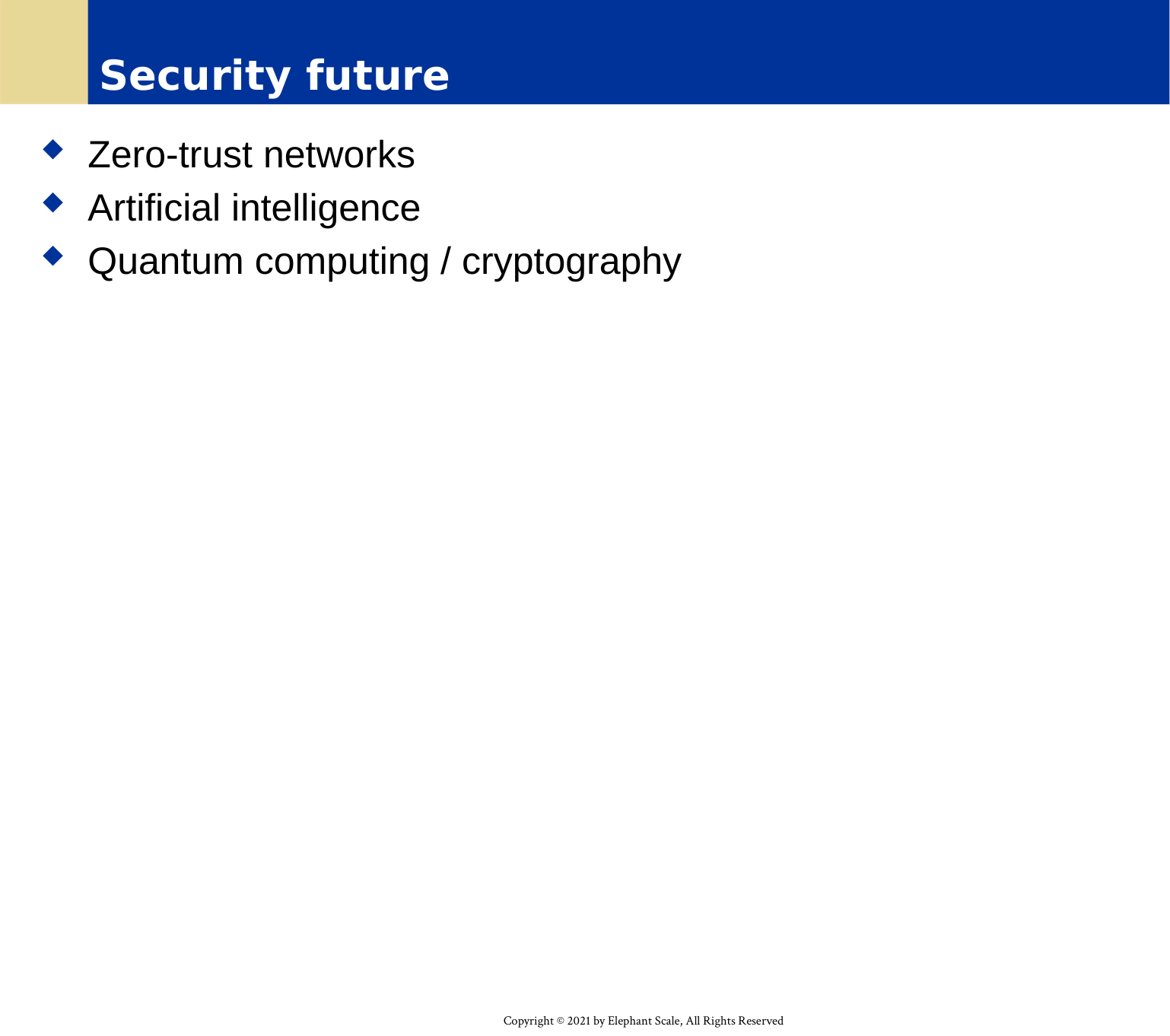

# Security future
 Zero-trust networks
 Artificial intelligence
 Quantum computing / cryptography
Copyright © 2021 by Elephant Scale, All Rights Reserved